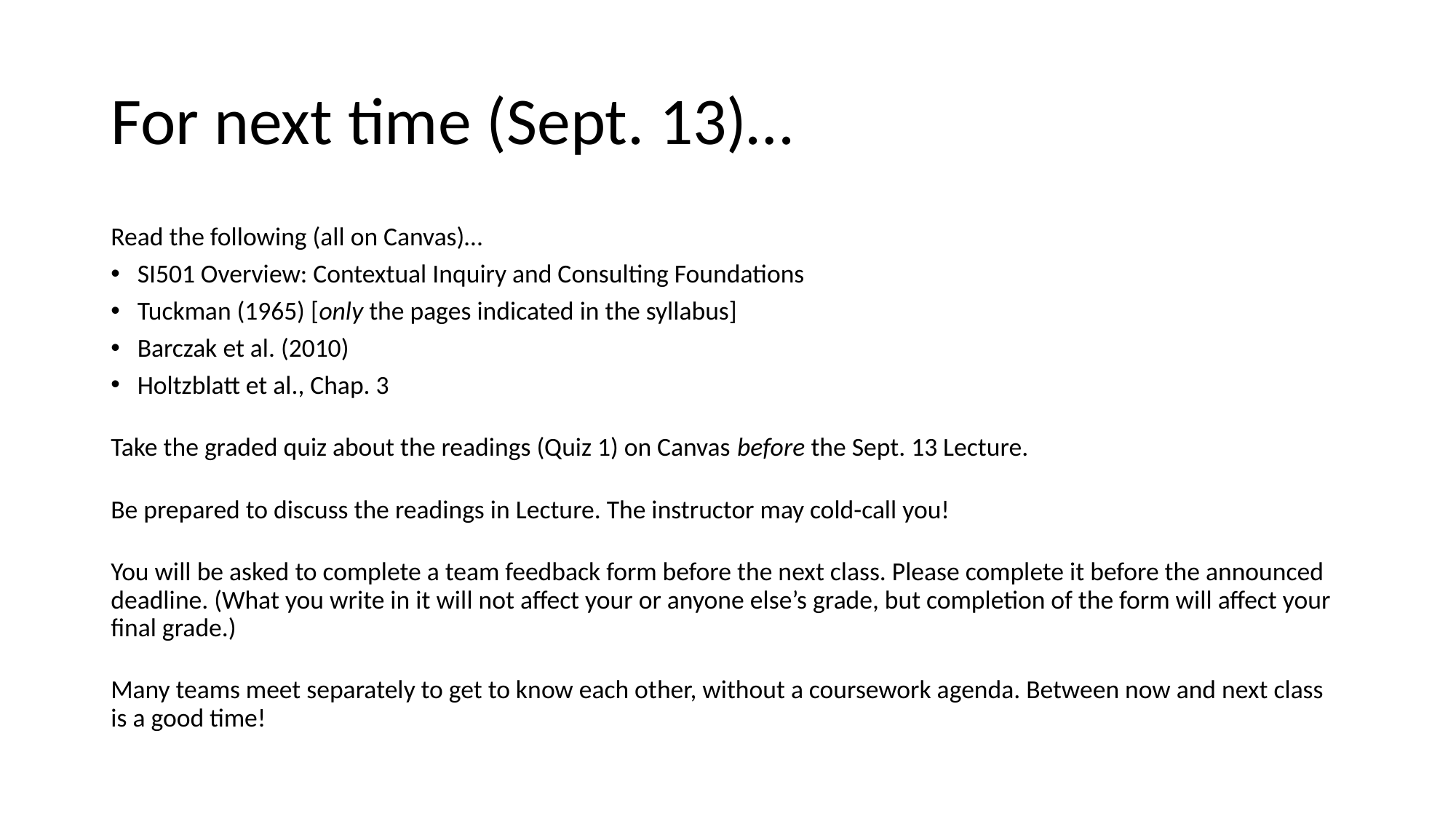

# For next time (Sept. 13)…
Read the following (all on Canvas)…
SI501 Overview: Contextual Inquiry and Consulting Foundations
Tuckman (1965) [only the pages indicated in the syllabus]
Barczak et al. (2010)
Holtzblatt et al., Chap. 3

Take the graded quiz about the readings (Quiz 1) on Canvas before the Sept. 13 Lecture.

Be prepared to discuss the readings in Lecture. The instructor may cold-call you!

You will be asked to complete a team feedback form before the next class. Please complete it before the announced deadline. (What you write in it will not affect your or anyone else’s grade, but completion of the form will affect your final grade.)

Many teams meet separately to get to know each other, without a coursework agenda. Between now and next class is a good time!